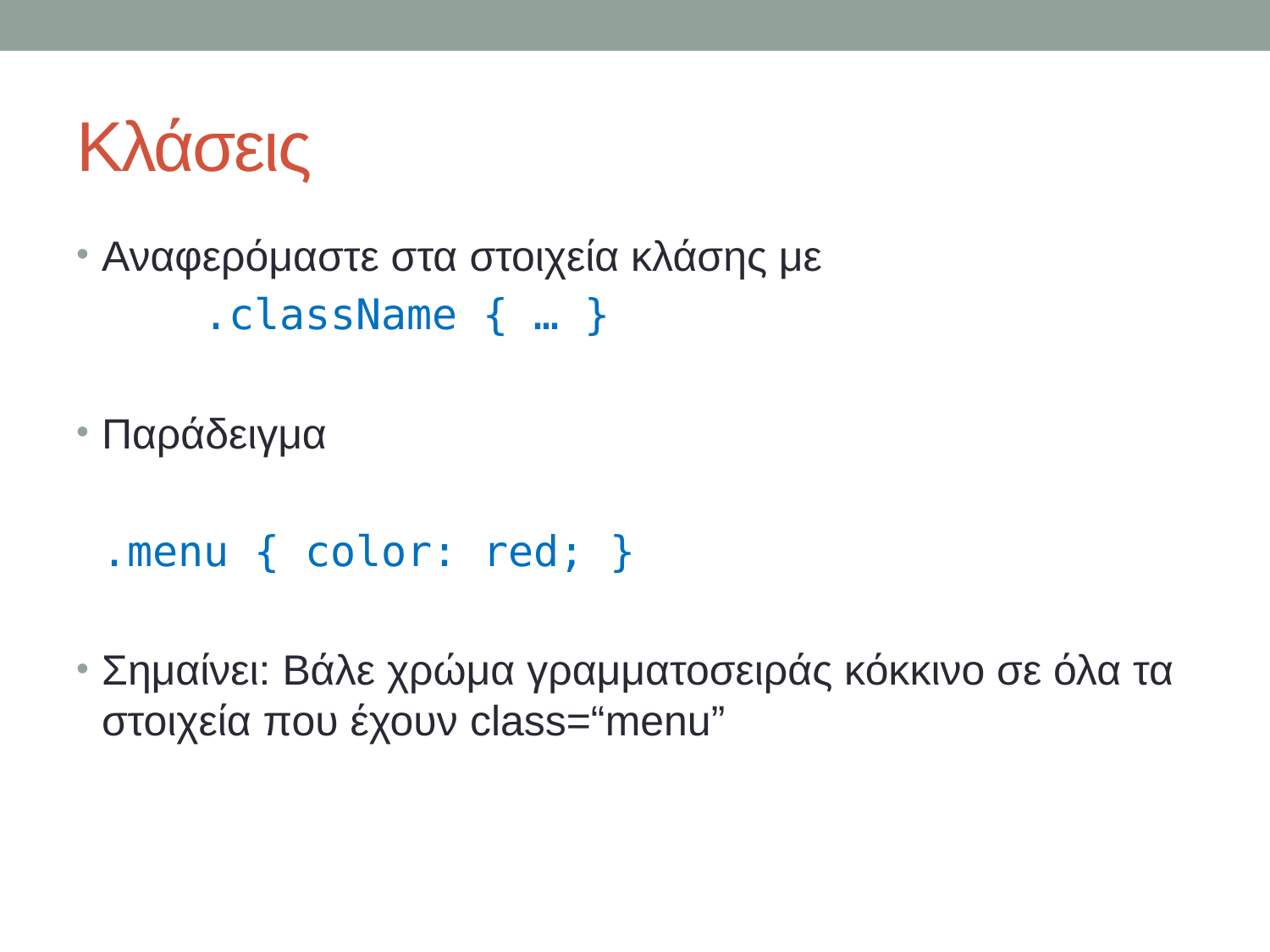

# Κλάσεις
Αναφερόμαστε στα στοιχεία κλάσης με
	.className { … }

Παράδειγμα

 .menu { color: red; }

Σημαίνει: Βάλε χρώμα γραμματοσειράς κόκκινο σε όλα τα στοιχεία που έχουν class=“menu”